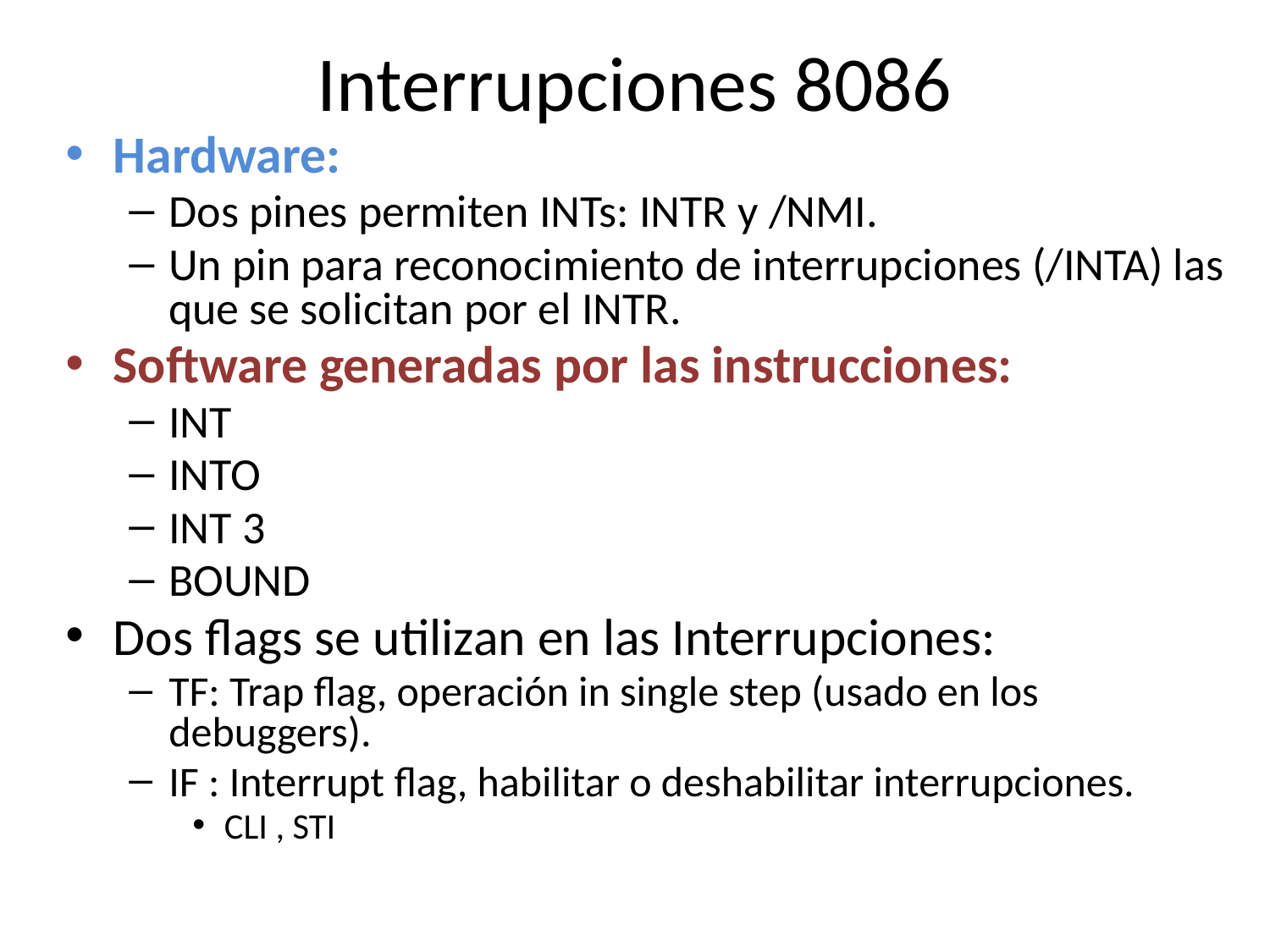

# Interrupciones 8086
Hardware:
Dos pines permiten INTs: INTR y /NMI.
Un pin para reconocimiento de interrupciones (/INTA) las que se solicitan por el INTR.
Software generadas por las instrucciones:
INT
INTO
INT 3
BOUND
Dos flags se utilizan en las Interrupciones:
TF: Trap flag, operación in single step (usado en los debuggers).
IF : Interrupt flag, habilitar o deshabilitar interrupciones.
CLI , STI